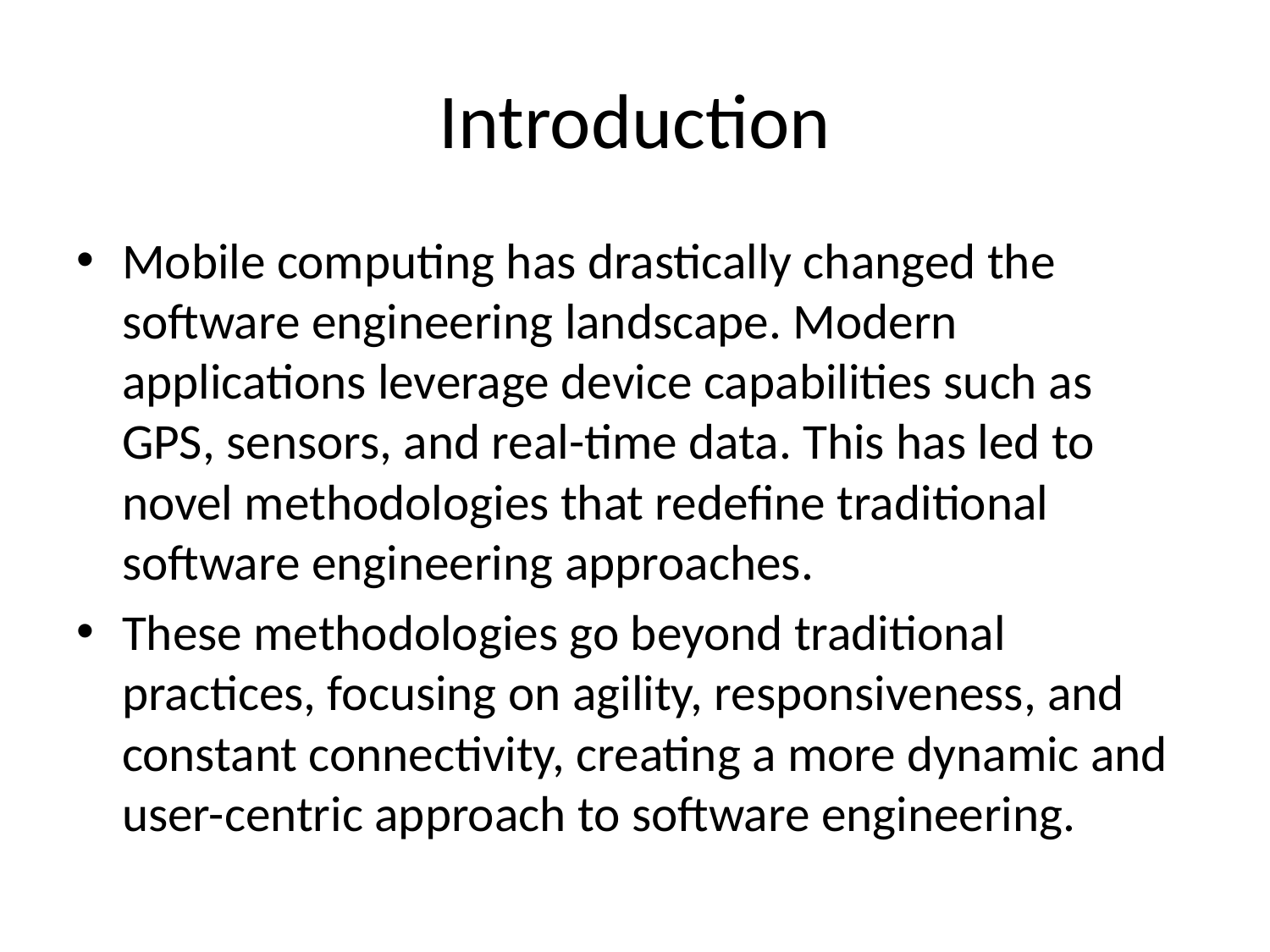

# Introduction
Mobile computing has drastically changed the software engineering landscape. Modern applications leverage device capabilities such as GPS, sensors, and real-time data. This has led to novel methodologies that redefine traditional software engineering approaches.
These methodologies go beyond traditional practices, focusing on agility, responsiveness, and constant connectivity, creating a more dynamic and user-centric approach to software engineering.